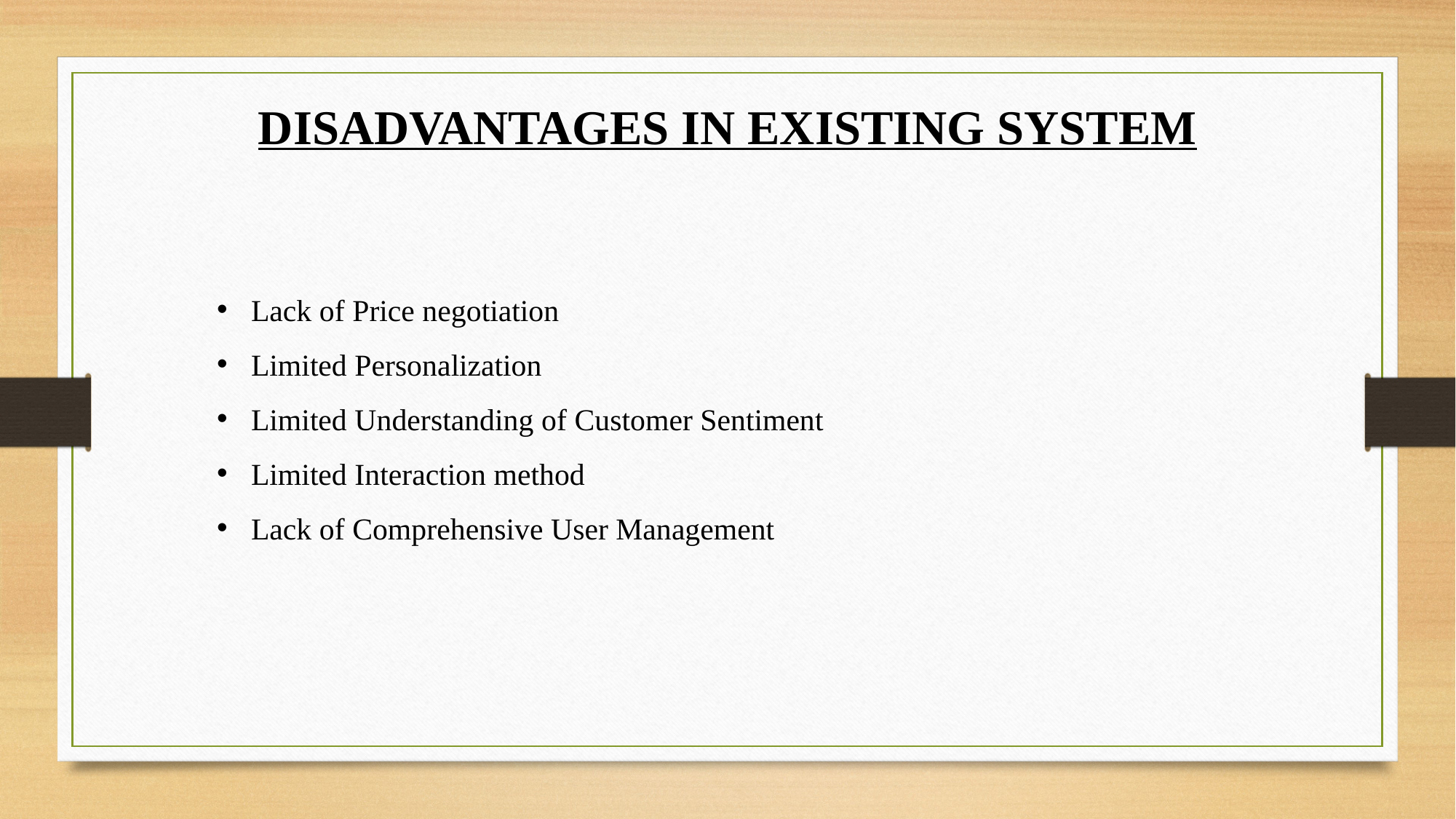

DISADVANTAGES IN EXISTING SYSTEM
Lack of Price negotiation
Limited Personalization
Limited Understanding of Customer Sentiment
Limited Interaction method
Lack of Comprehensive User Management